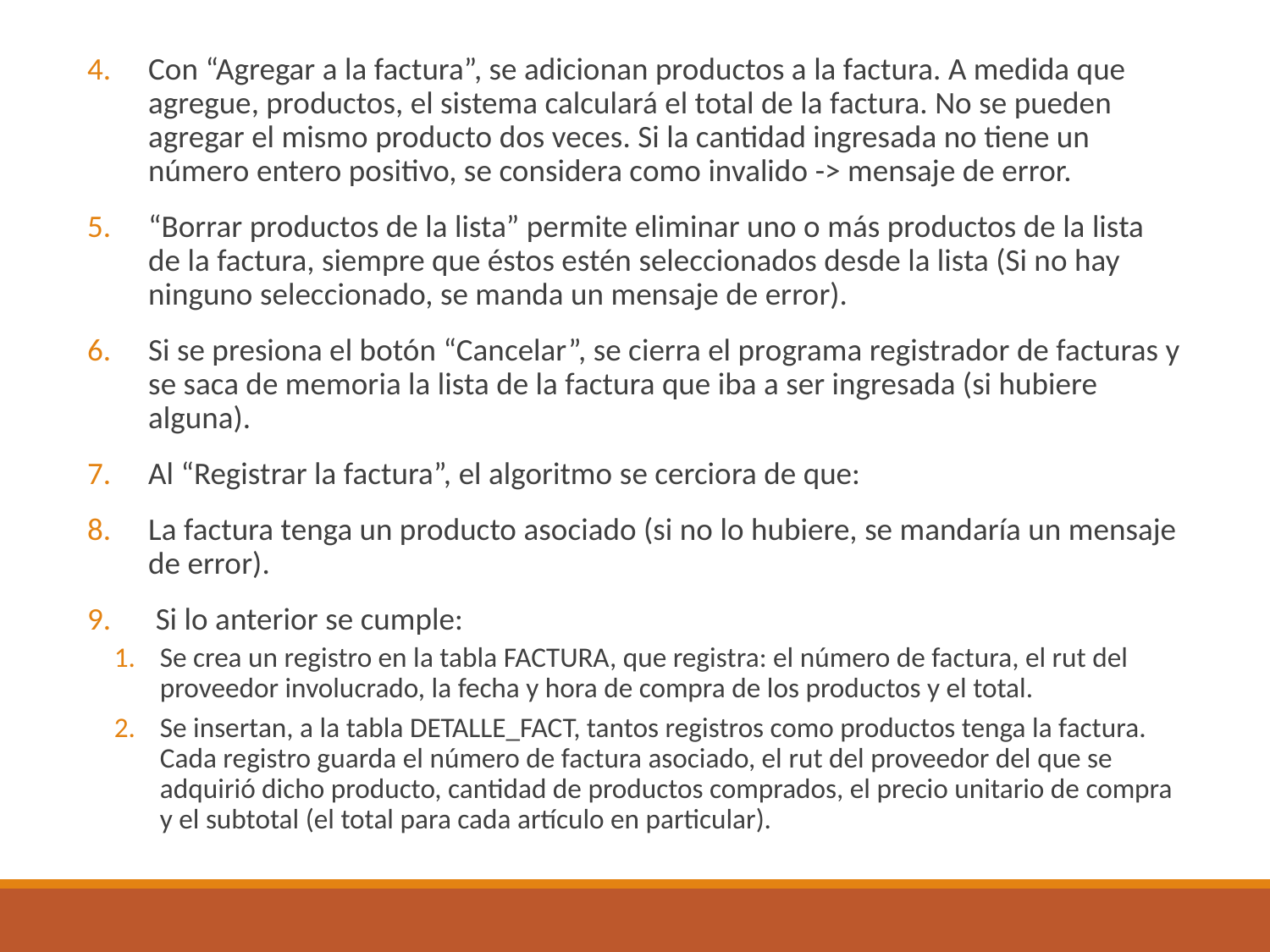

Con “Agregar a la factura”, se adicionan productos a la factura. A medida que agregue, productos, el sistema calculará el total de la factura. No se pueden agregar el mismo producto dos veces. Si la cantidad ingresada no tiene un número entero positivo, se considera como invalido -> mensaje de error.
“Borrar productos de la lista” permite eliminar uno o más productos de la lista de la factura, siempre que éstos estén seleccionados desde la lista (Si no hay ninguno seleccionado, se manda un mensaje de error).
Si se presiona el botón “Cancelar”, se cierra el programa registrador de facturas y se saca de memoria la lista de la factura que iba a ser ingresada (si hubiere alguna).
Al “Registrar la factura”, el algoritmo se cerciora de que:
La factura tenga un producto asociado (si no lo hubiere, se mandaría un mensaje de error).
 Si lo anterior se cumple:
Se crea un registro en la tabla FACTURA, que registra: el número de factura, el rut del proveedor involucrado, la fecha y hora de compra de los productos y el total.
Se insertan, a la tabla DETALLE_FACT, tantos registros como productos tenga la factura. Cada registro guarda el número de factura asociado, el rut del proveedor del que se adquirió dicho producto, cantidad de productos comprados, el precio unitario de compra y el subtotal (el total para cada artículo en particular).